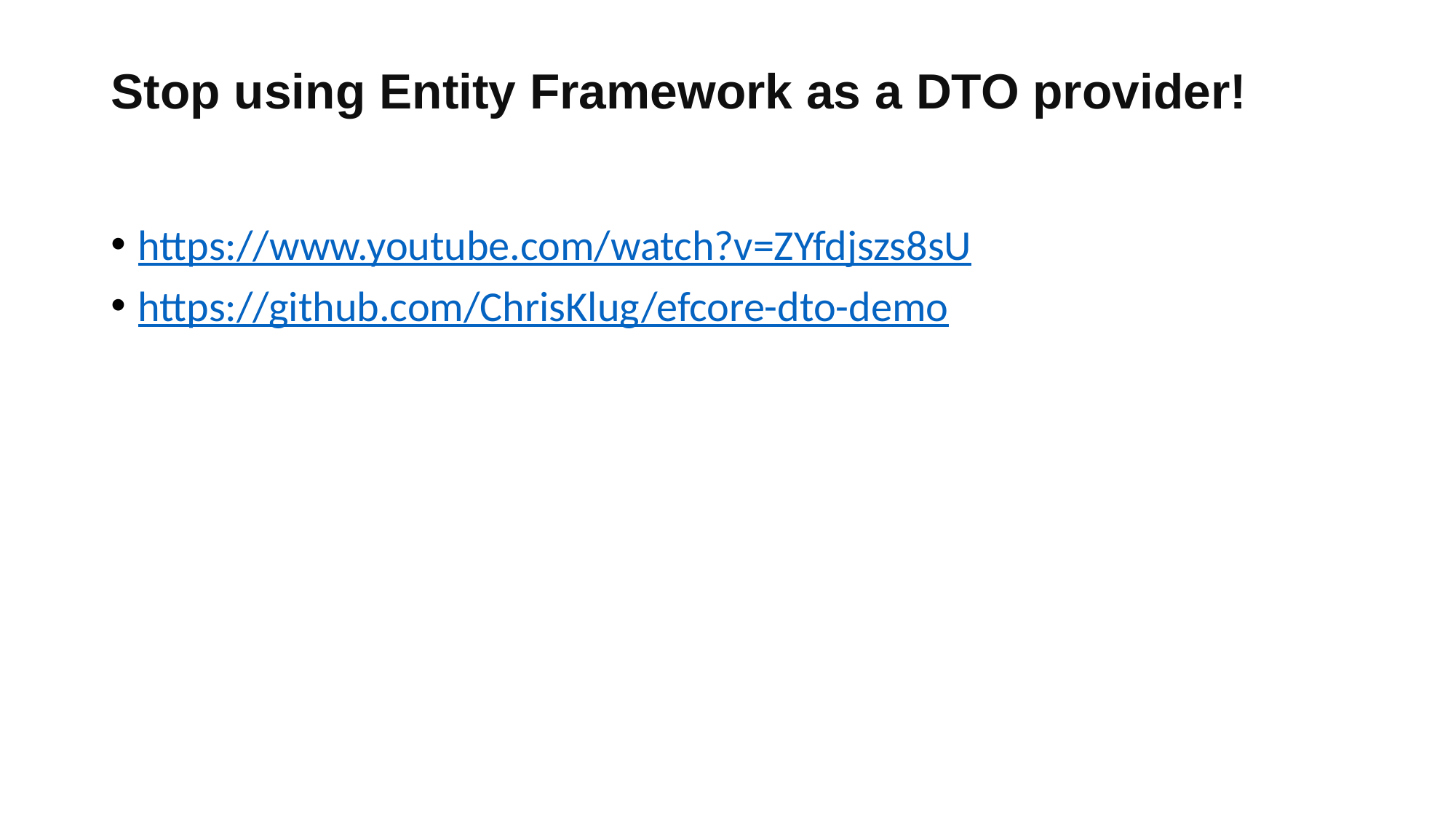

# Stop using Entity Framework as a DTO provider!
https://www.youtube.com/watch?v=ZYfdjszs8sU
https://github.com/ChrisKlug/efcore-dto-demo